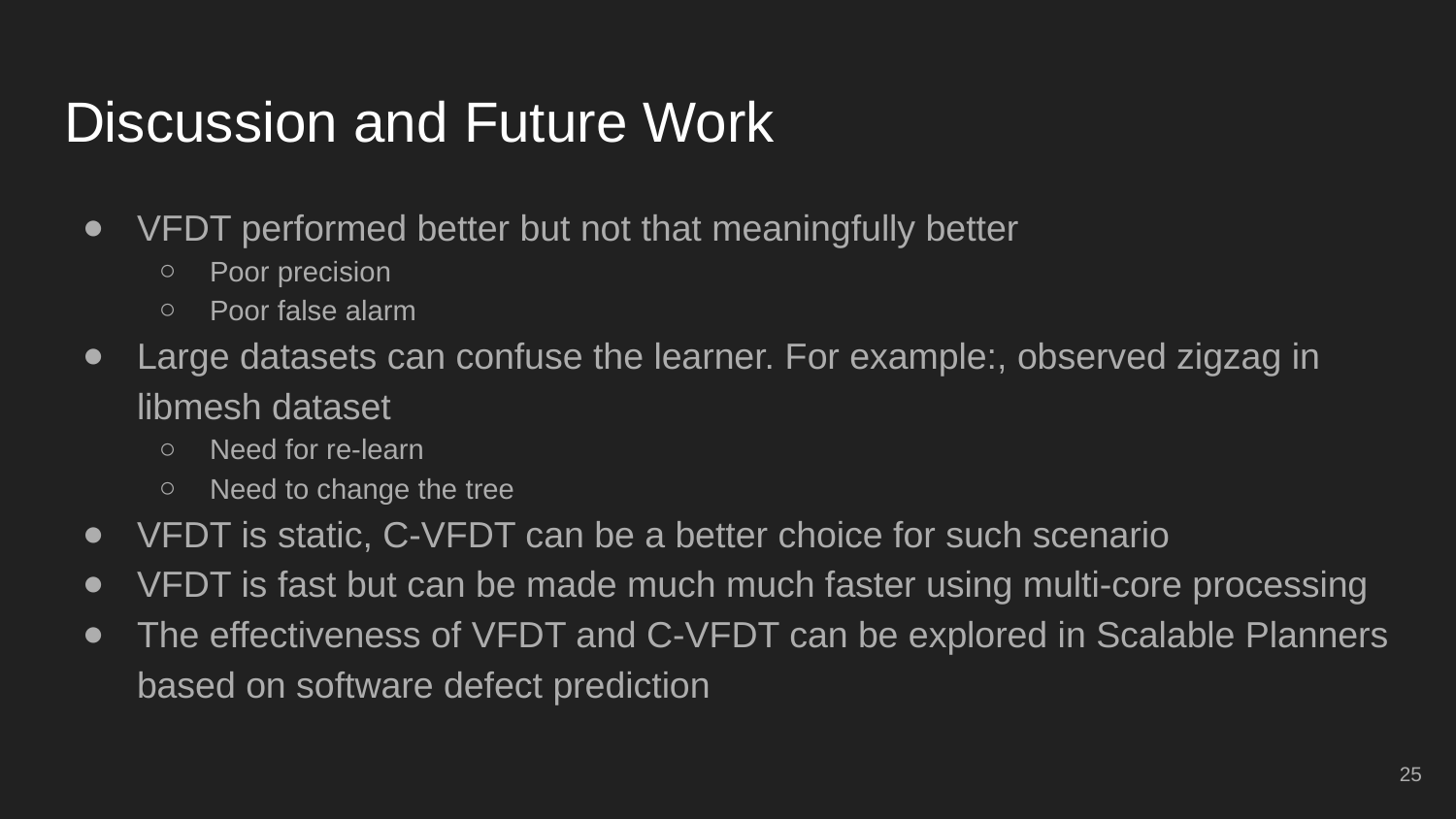

# Discussion and Future Work
VFDT performed better but not that meaningfully better
Poor precision
Poor false alarm
Large datasets can confuse the learner. For example:, observed zigzag in libmesh dataset
Need for re-learn
Need to change the tree
VFDT is static, C-VFDT can be a better choice for such scenario
VFDT is fast but can be made much much faster using multi-core processing
The effectiveness of VFDT and C-VFDT can be explored in Scalable Planners based on software defect prediction
25